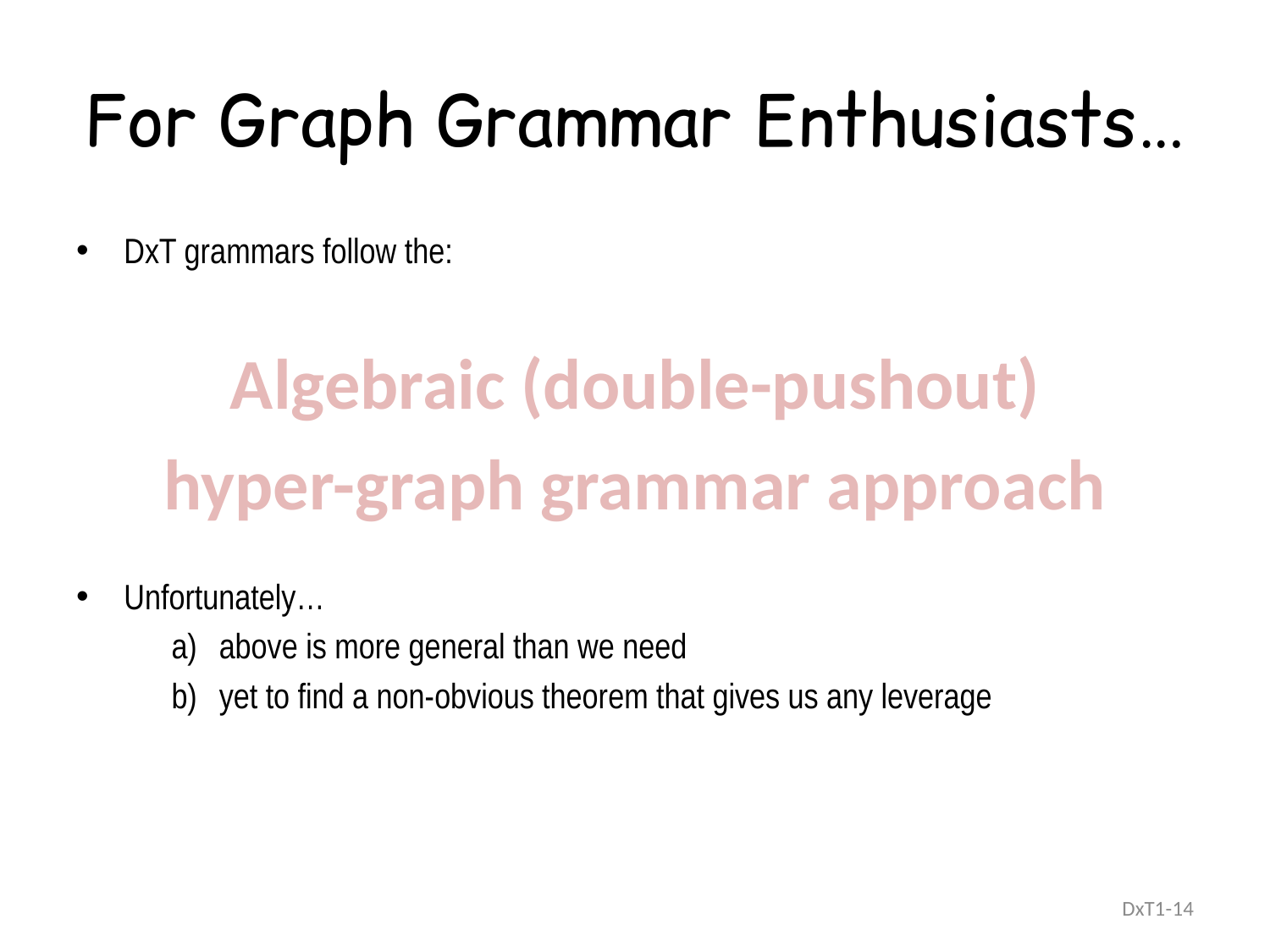

# For Graph Grammar Enthusiasts…
DxT grammars follow the:

Unfortunately…
above is more general than we need
yet to find a non-obvious theorem that gives us any leverage
Algebraic (double-pushout)
hyper-graph grammar approach
DxT1-14